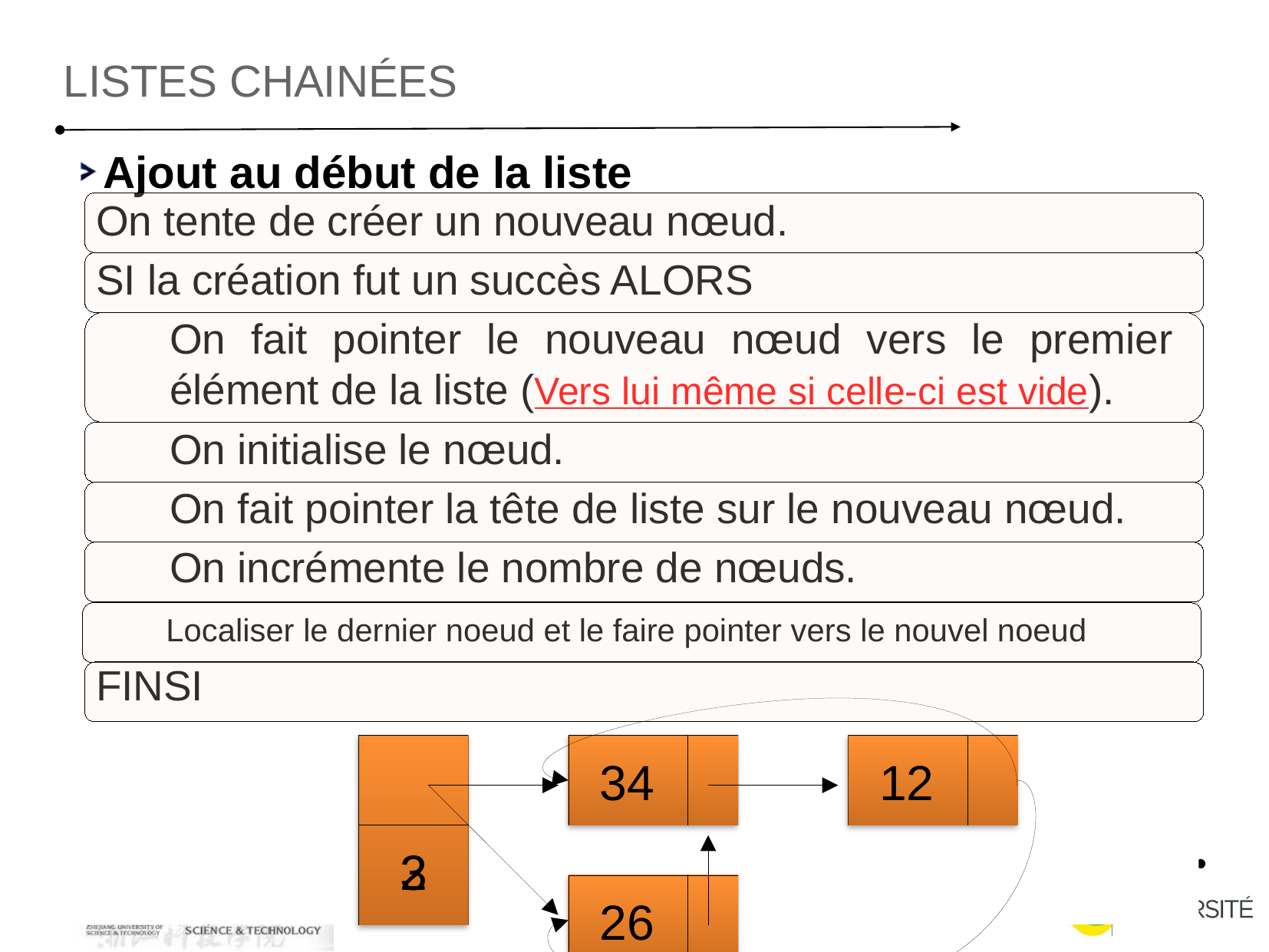

listes chainées
Ajout au début de la liste

On tente de créer un nouveau nœud.
SI la création fut un succès ALORS
	On fait pointer le nouveau nœud vers le premier élément de la liste (Vers lui même si celle-ci est vide).
	On initialise le nœud.
	On fait pointer la tête de liste sur le nouveau nœud.
	On incrémente le nombre de nœuds.
      Localiser le dernier noeud et le faire pointer vers le nouvel noeud
FINSI

34
12
3
2

26